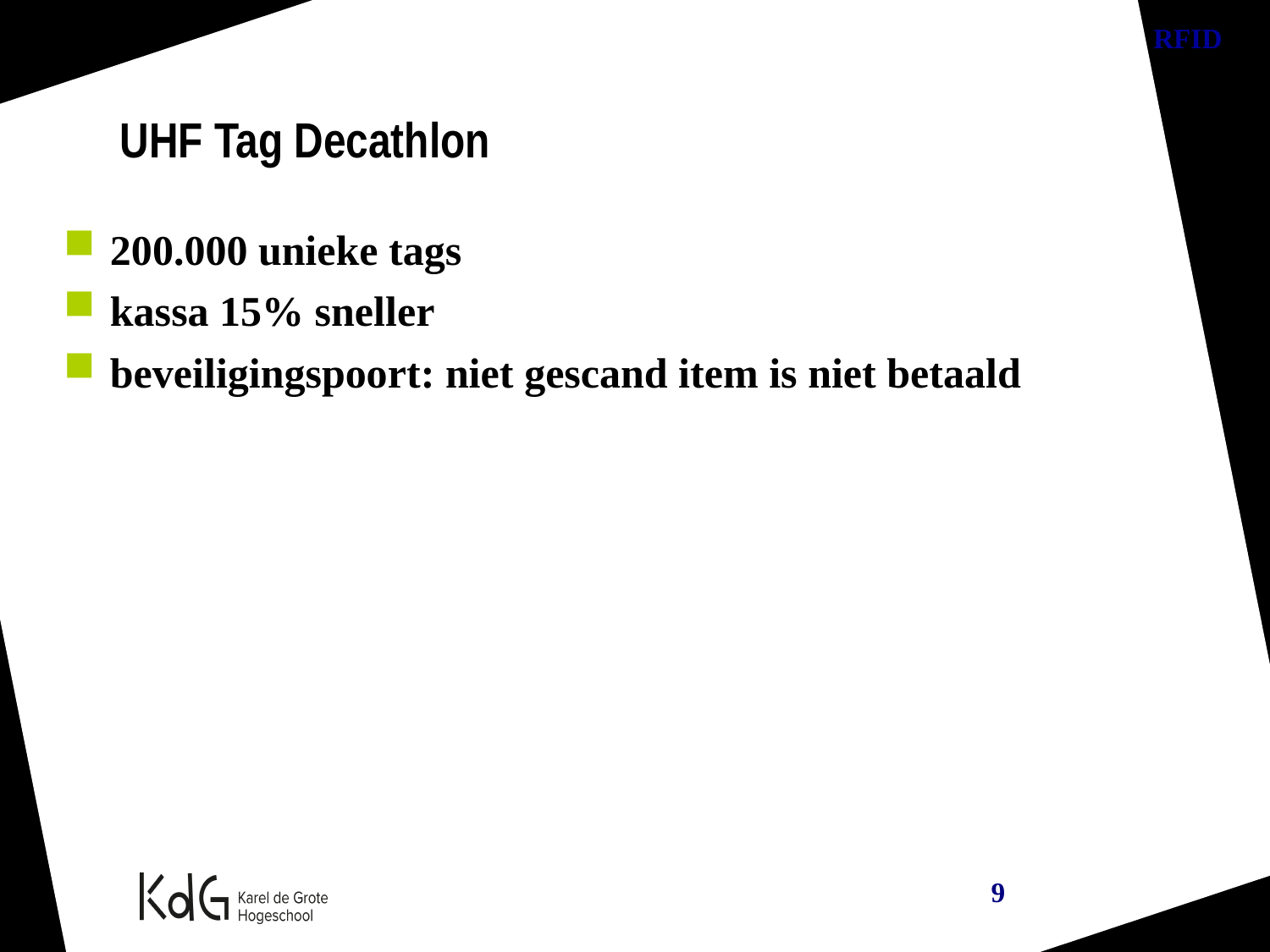

UHF Tag Decathlon
200.000 unieke tags
kassa 15% sneller
beveiligingspoort: niet gescand item is niet betaald